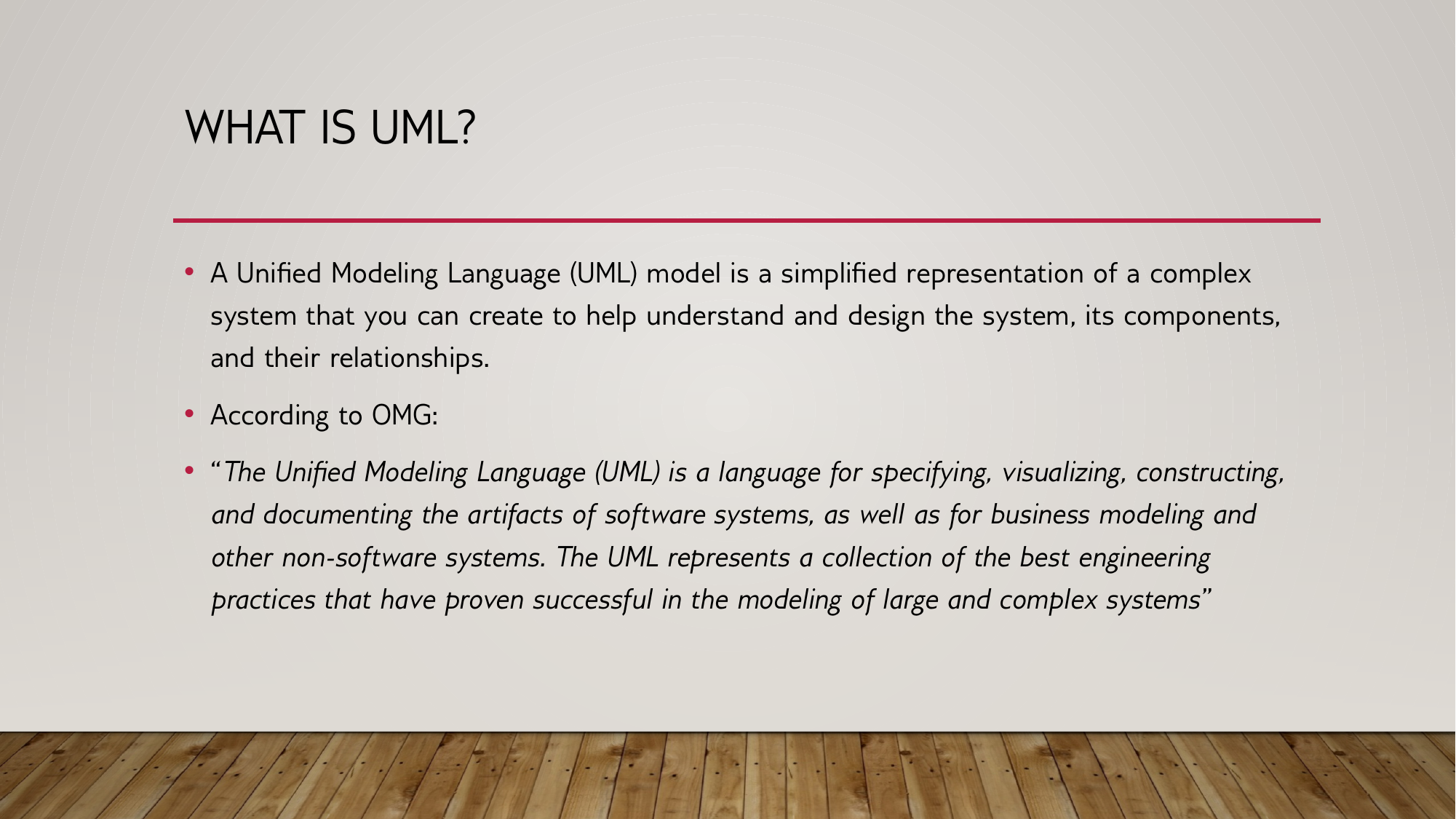

# What is uml?
A Unified Modeling Language (UML) model is a simplified representation of a complex system that you can create to help understand and design the system, its components, and their relationships.
According to OMG:
“The Unified Modeling Language (UML) is a language for specifying, visualizing, constructing, and documenting the artifacts of software systems, as well as for business modeling and other non-software systems. The UML represents a collection of the best engineering practices that have proven successful in the modeling of large and complex systems”